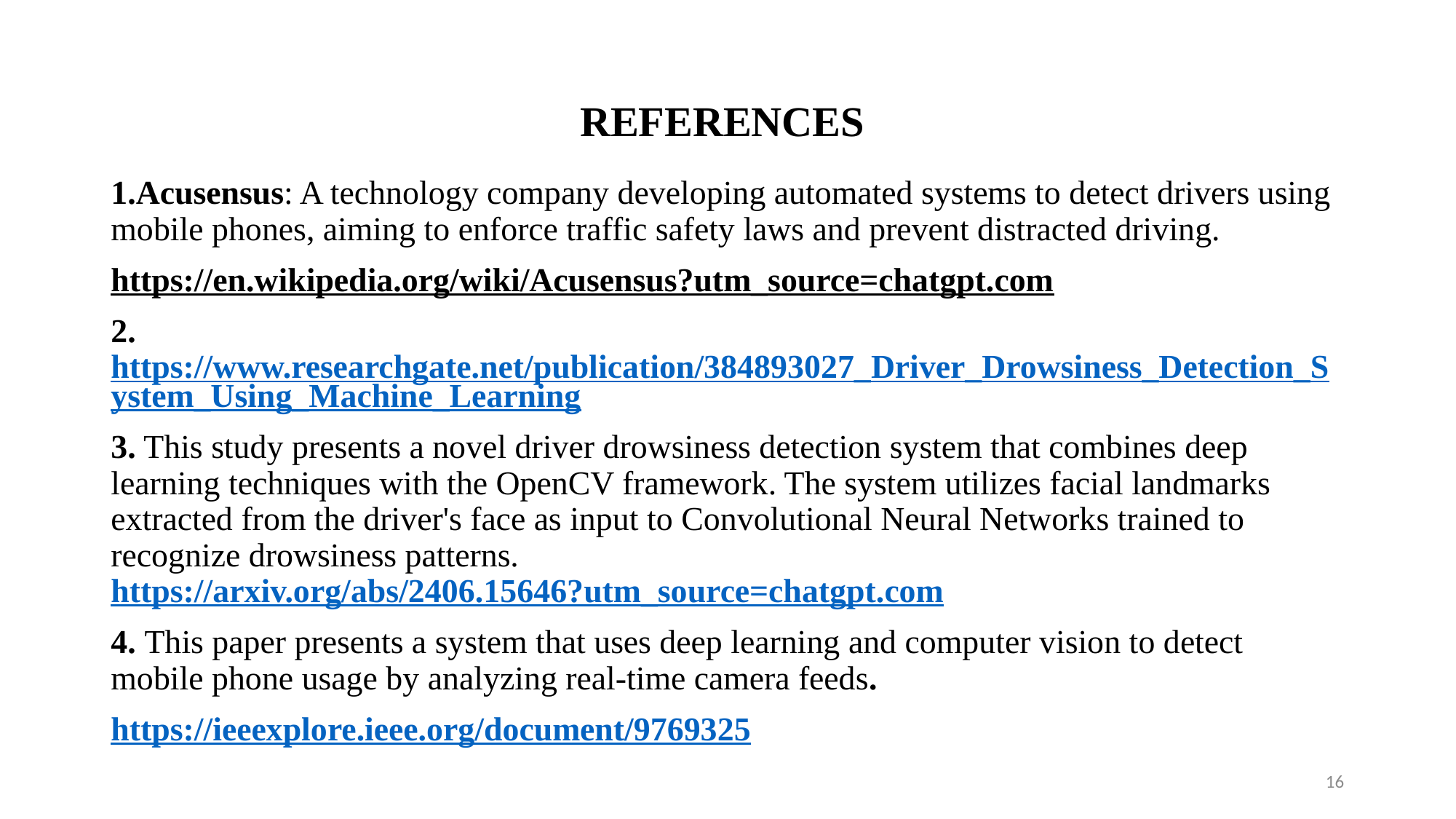

# REFERENCES
1.Acusensus: A technology company developing automated systems to detect drivers using mobile phones, aiming to enforce traffic safety laws and prevent distracted driving.
https://en.wikipedia.org/wiki/Acusensus?utm_source=chatgpt.com
2.https://www.researchgate.net/publication/384893027_Driver_Drowsiness_Detection_System_Using_Machine_Learning
3. This study presents a novel driver drowsiness detection system that combines deep learning techniques with the OpenCV framework. The system utilizes facial landmarks extracted from the driver's face as input to Convolutional Neural Networks trained to recognize drowsiness patterns. https://arxiv.org/abs/2406.15646?utm_source=chatgpt.com
4. This paper presents a system that uses deep learning and computer vision to detect mobile phone usage by analyzing real-time camera feeds.
https://ieeexplore.ieee.org/document/9769325

16